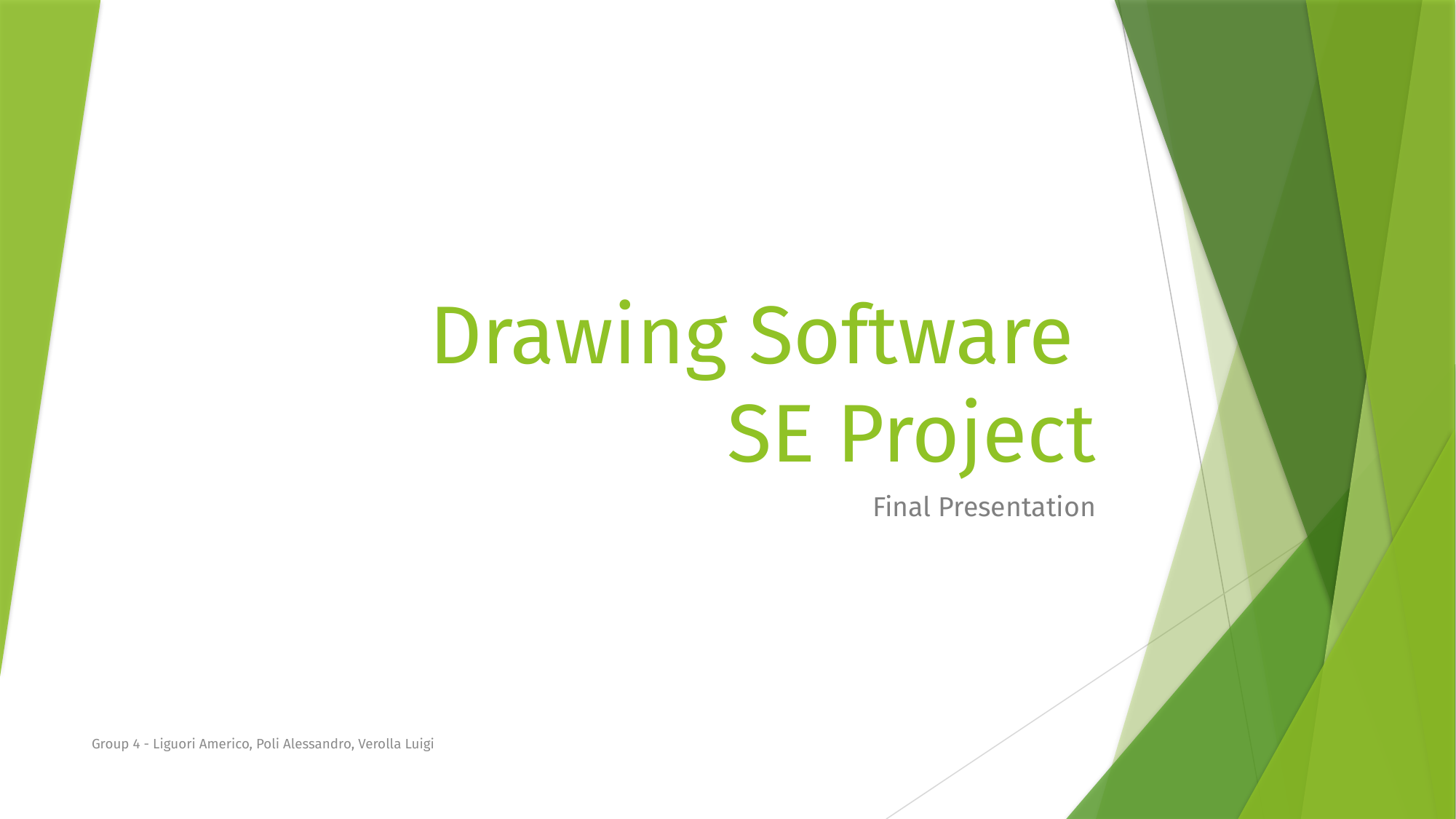

# Drawing Software SE Project
Final Presentation
Group 4 - Liguori Americo, Poli Alessandro, Verolla Luigi